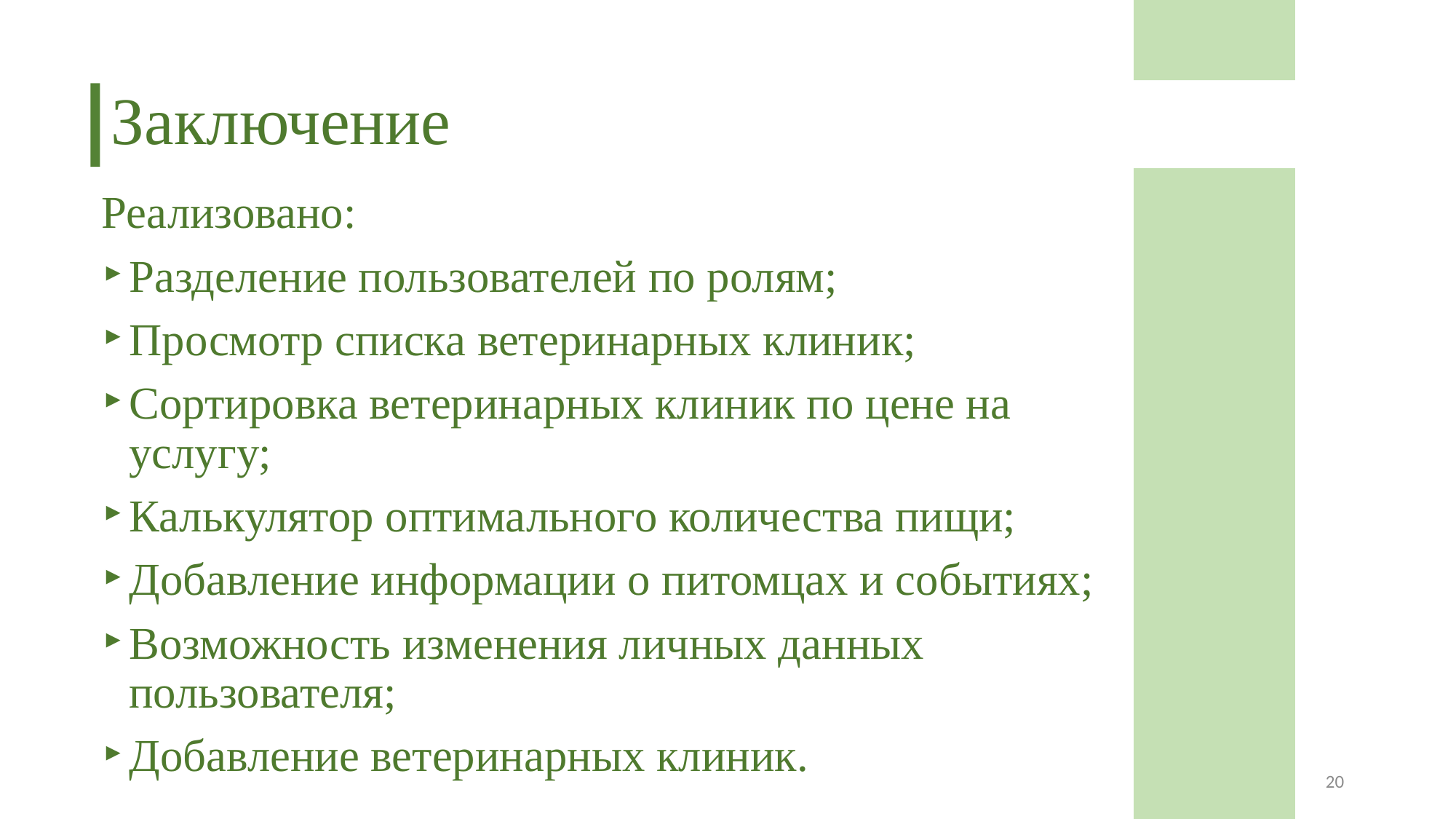

# Заключение

Реализовано:
Разделение пользователей по ролям;
Просмотр списка ветеринарных клиник;
Сортировка ветеринарных клиник по цене на услугу;
Калькулятор оптимального количества пищи;
Добавление информации о питомцах и событиях;
Возможность изменения личных данных пользователя;
Добавление ветеринарных клиник.

20